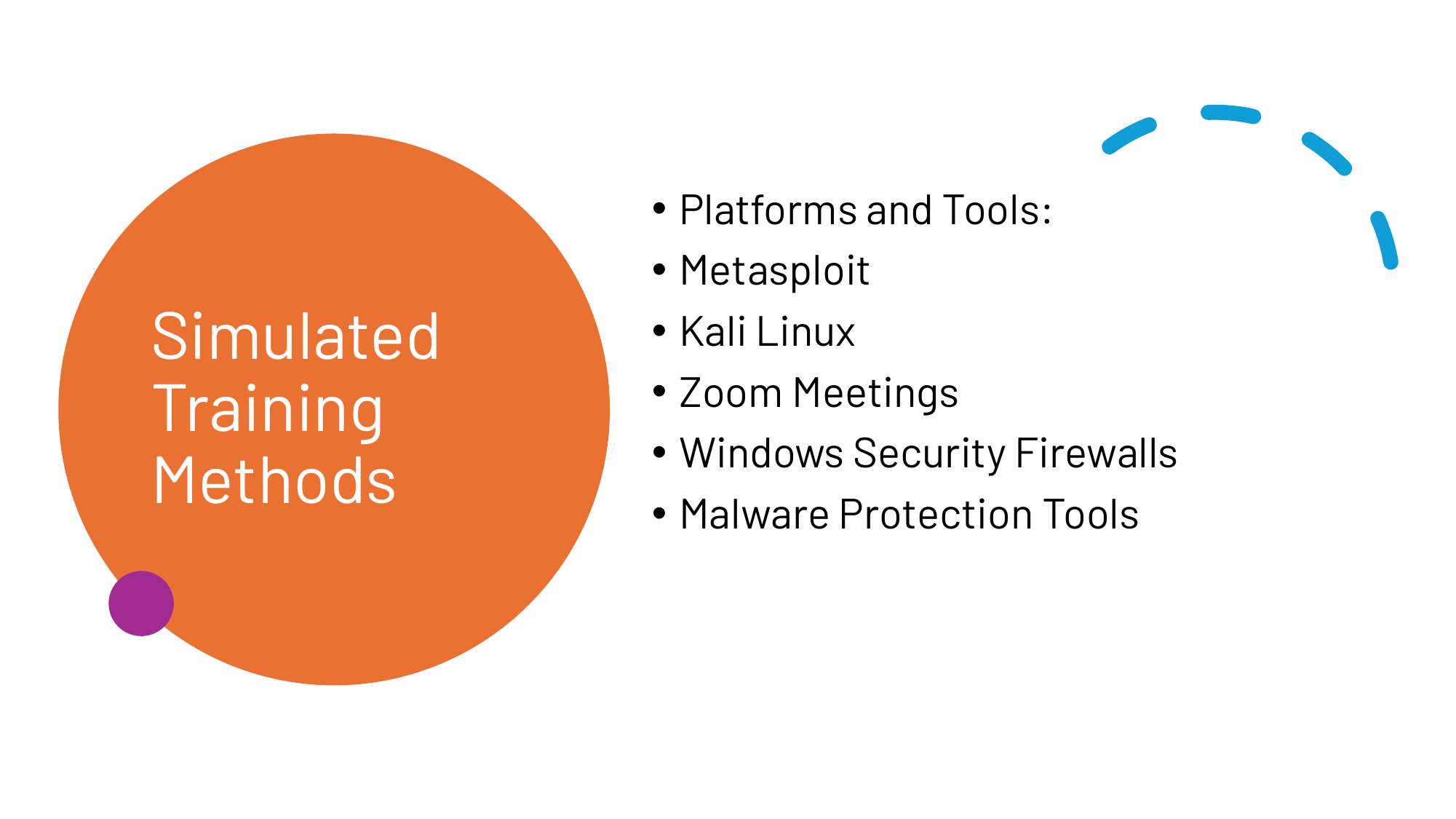

# Simulated Training Methods
Platforms and Tools:
Metasploit
Kali Linux
Zoom Meetings
Windows Security Firewalls
Malware Protection Tools